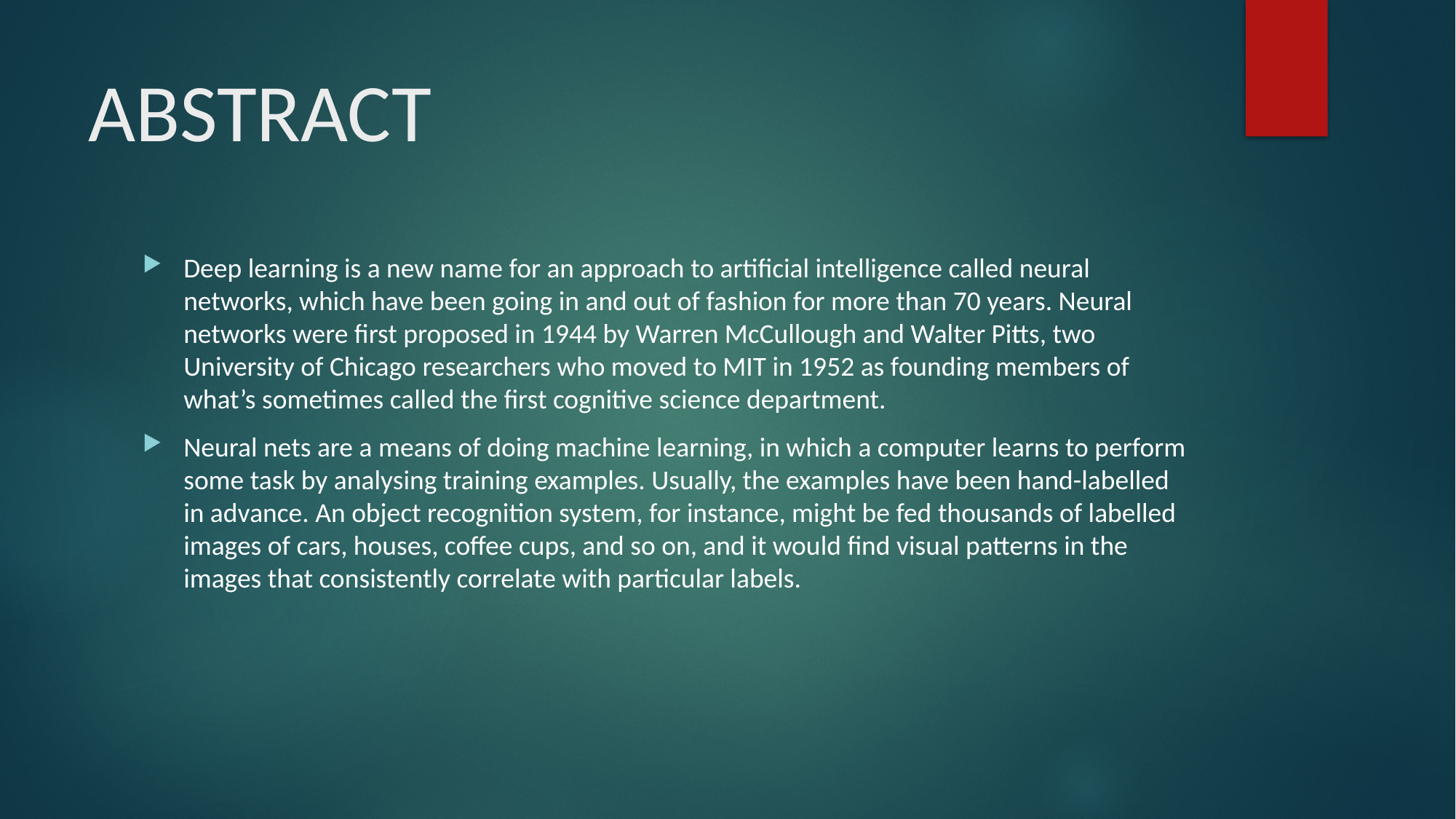

# ABSTRACT
Deep learning is a new name for an approach to artificial intelligence called neural networks, which have been going in and out of fashion for more than 70 years. Neural networks were first proposed in 1944 by Warren McCullough and Walter Pitts, two University of Chicago researchers who moved to MIT in 1952 as founding members of what’s sometimes called the first cognitive science department.
Neural nets are a means of doing machine learning, in which a computer learns to perform some task by analysing training examples. Usually, the examples have been hand-labelled in advance. An object recognition system, for instance, might be fed thousands of labelled images of cars, houses, coffee cups, and so on, and it would find visual patterns in the images that consistently correlate with particular labels.